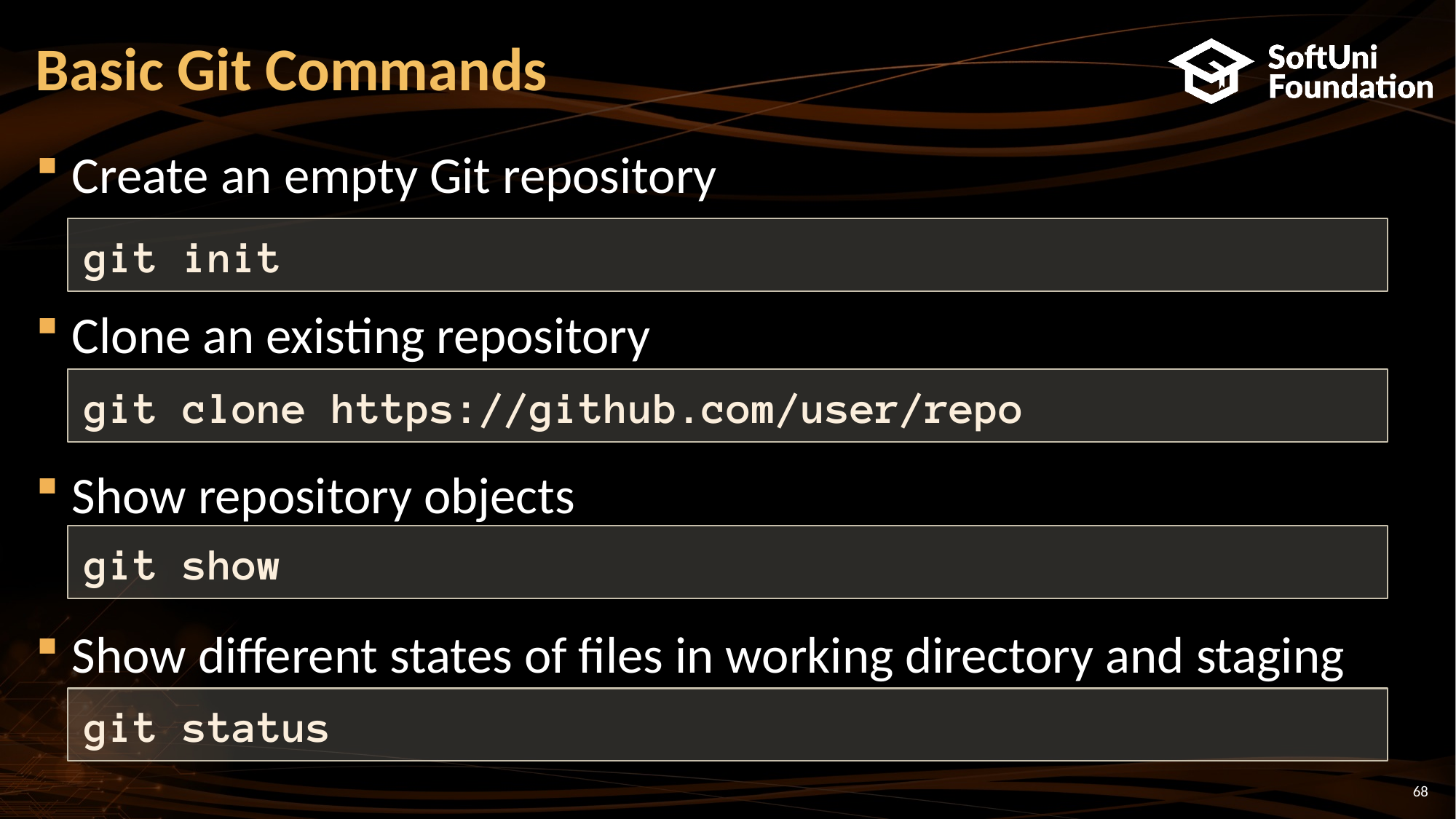

# Basic Git Commands
Create an empty Git repository

Clone an existing repository

Show repository objects

Show different states of files in working directory and staging
git init
git clone https://github.com/user/repo
git show
git status
68